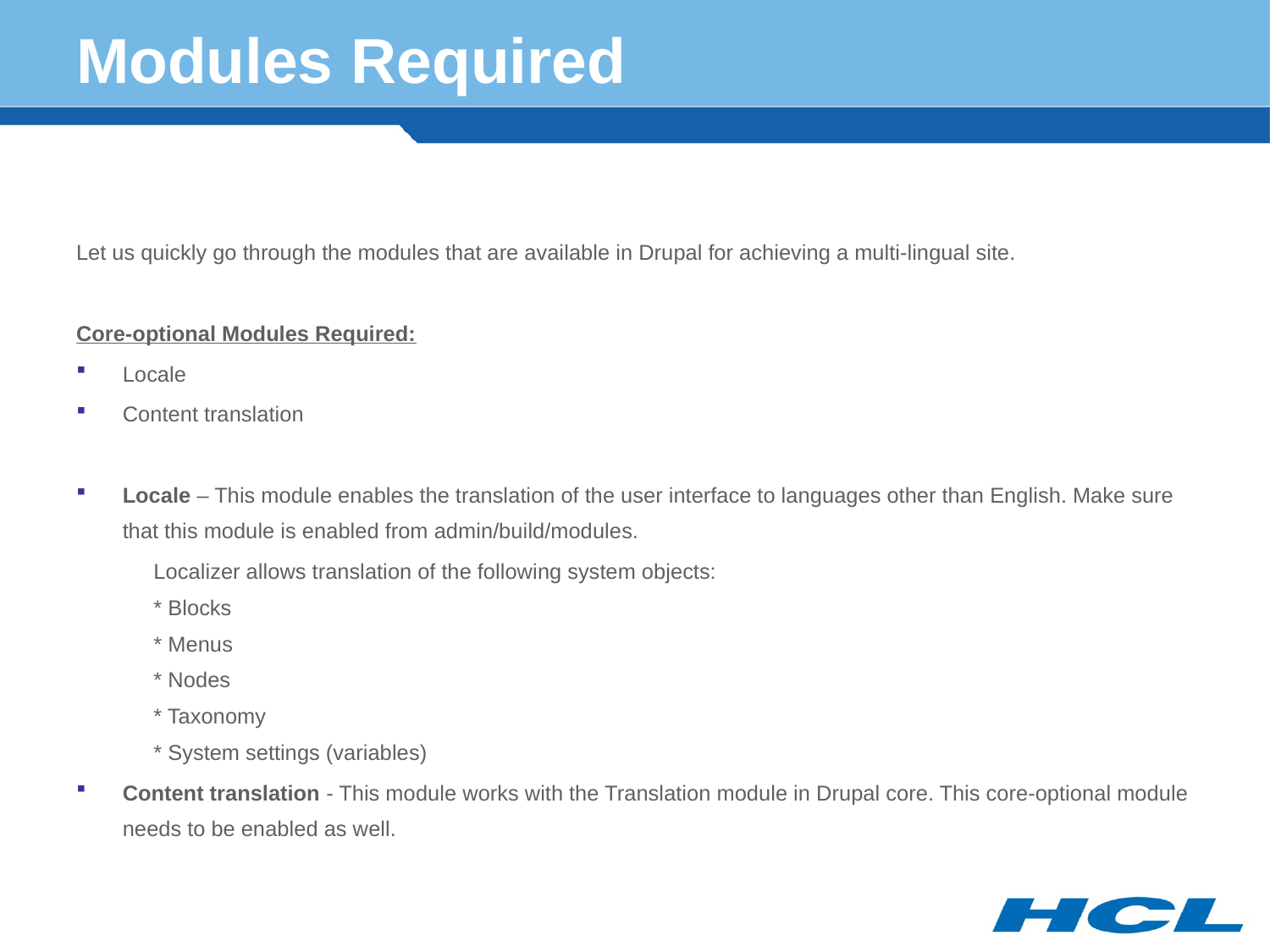

# Modules Required
Let us quickly go through the modules that are available in Drupal for achieving a multi-lingual site.

Core-optional Modules Required:
Locale
Content translation

Locale – This module enables the translation of the user interface to languages other than English. Make sure that this module is enabled from admin/build/modules.
	Localizer allows translation of the following system objects:
	* Blocks
	* Menus
	* Nodes
	* Taxonomy
	* System settings (variables)
Content translation - This module works with the Translation module in Drupal core. This core-optional module needs to be enabled as well.